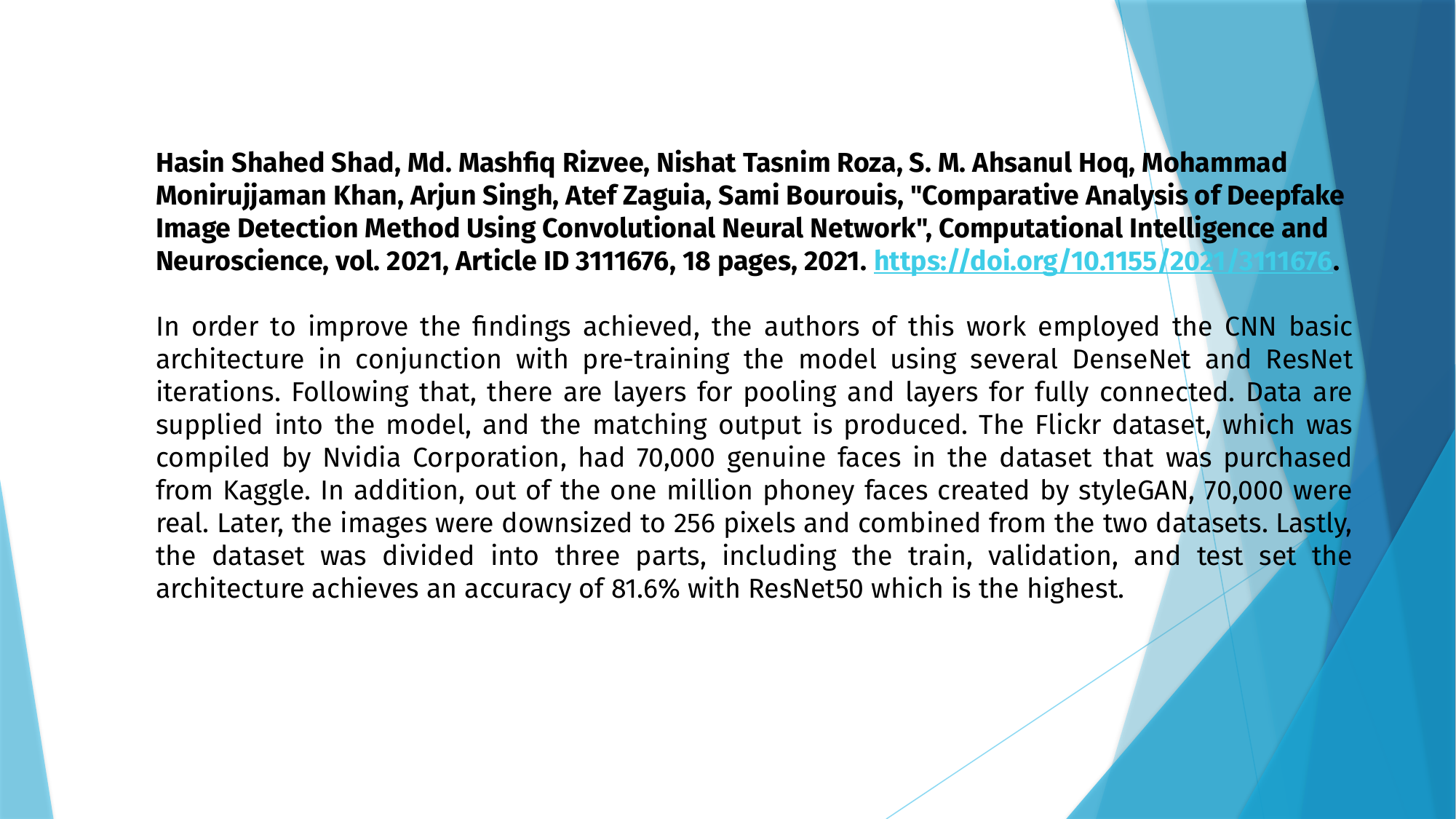

Hasin Shahed Shad, Md. Mashfiq Rizvee, Nishat Tasnim Roza, S. M. Ahsanul Hoq, Mohammad Monirujjaman Khan, Arjun Singh, Atef Zaguia, Sami Bourouis, "Comparative Analysis of Deepfake Image Detection Method Using Convolutional Neural Network", Computational Intelligence and Neuroscience, vol. 2021, Article ID 3111676, 18 pages, 2021. https://doi.org/10.1155/2021/3111676.

In order to improve the findings achieved, the authors of this work employed the CNN basic architecture in conjunction with pre-training the model using several DenseNet and ResNet iterations. Following that, there are layers for pooling and layers for fully connected. Data are supplied into the model, and the matching output is produced. The Flickr dataset, which was compiled by Nvidia Corporation, had 70,000 genuine faces in the dataset that was purchased from Kaggle. In addition, out of the one million phoney faces created by styleGAN, 70,000 were real. Later, the images were downsized to 256 pixels and combined from the two datasets. Lastly, the dataset was divided into three parts, including the train, validation, and test set the architecture achieves an accuracy of 81.6% with ResNet50 which is the highest.